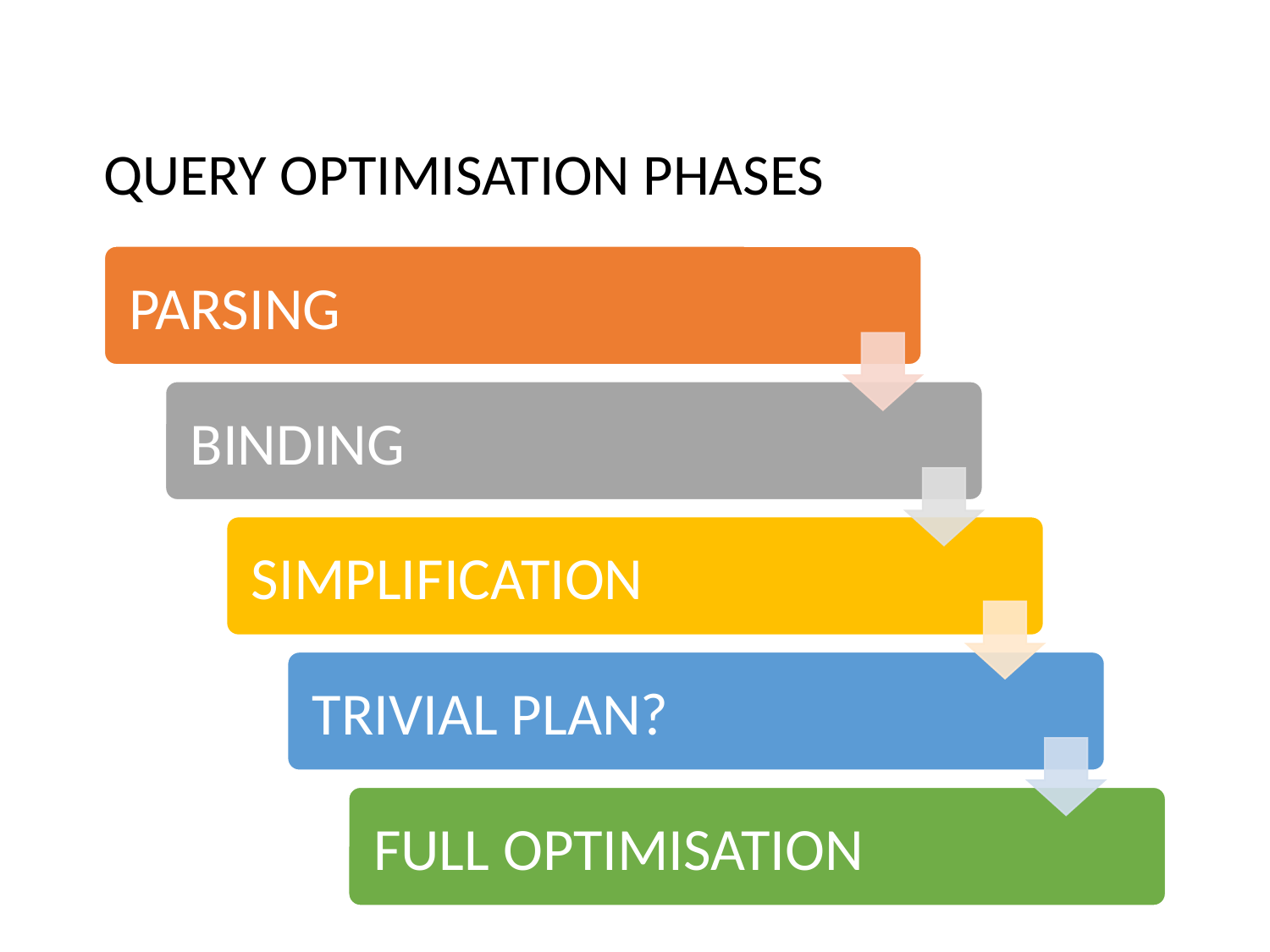

# QUERY OPTIMISATION PHASES
PARSING
BINDING
SIMPLIFICATION
TRIVIAL PLAN?
FULL OPTIMISATION